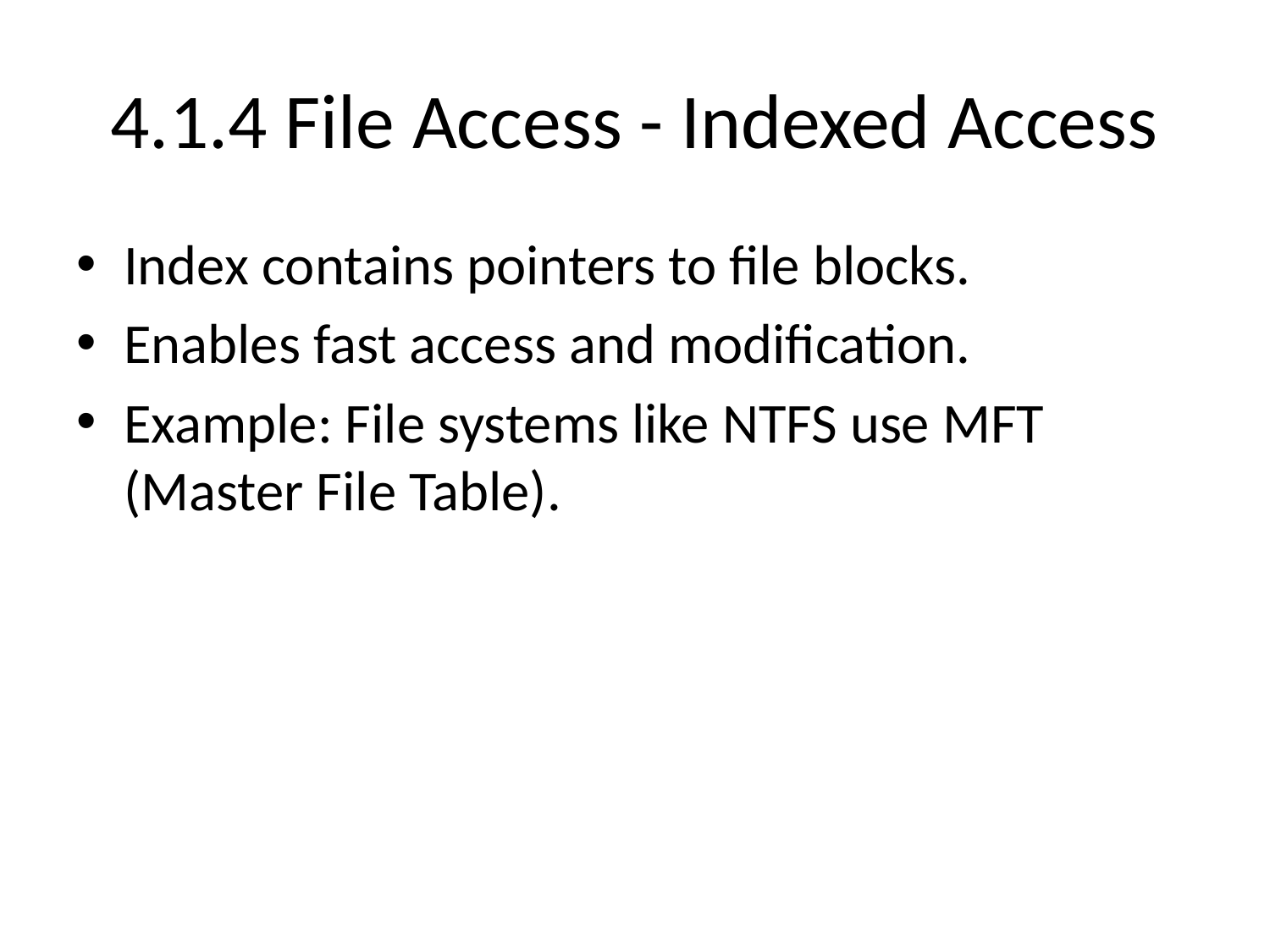

# 4.1.4 File Access - Indexed Access
Index contains pointers to file blocks.
Enables fast access and modification.
Example: File systems like NTFS use MFT (Master File Table).